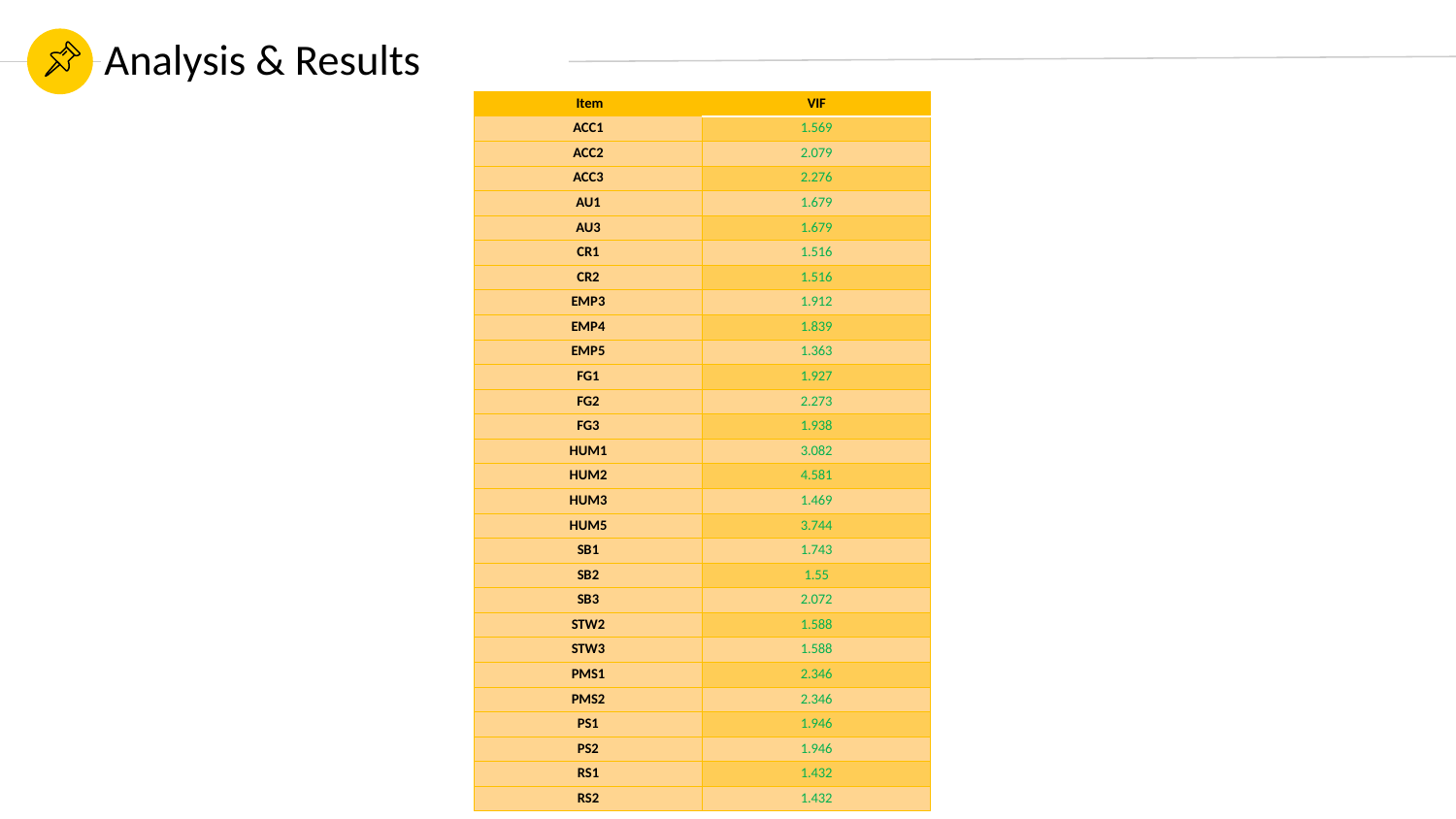

# Analysis & Results

| Item | VIF |
| --- | --- |
| ACC1 | 1.569 |
| ACC2 | 2.079 |
| ACC3 | 2.276 |
| AU1 | 1.679 |
| AU3 | 1.679 |
| CR1 | 1.516 |
| CR2 | 1.516 |
| EMP3 | 1.912 |
| EMP4 | 1.839 |
| EMP5 | 1.363 |
| FG1 | 1.927 |
| FG2 | 2.273 |
| FG3 | 1.938 |
| HUM1 | 3.082 |
| HUM2 | 4.581 |
| HUM3 | 1.469 |
| HUM5 | 3.744 |
| SB1 | 1.743 |
| SB2 | 1.55 |
| SB3 | 2.072 |
| STW2 | 1.588 |
| STW3 | 1.588 |
| PMS1 | 2.346 |
| PMS2 | 2.346 |
| PS1 | 1.946 |
| PS2 | 1.946 |
| RS1 | 1.432 |
| RS2 | 1.432 |